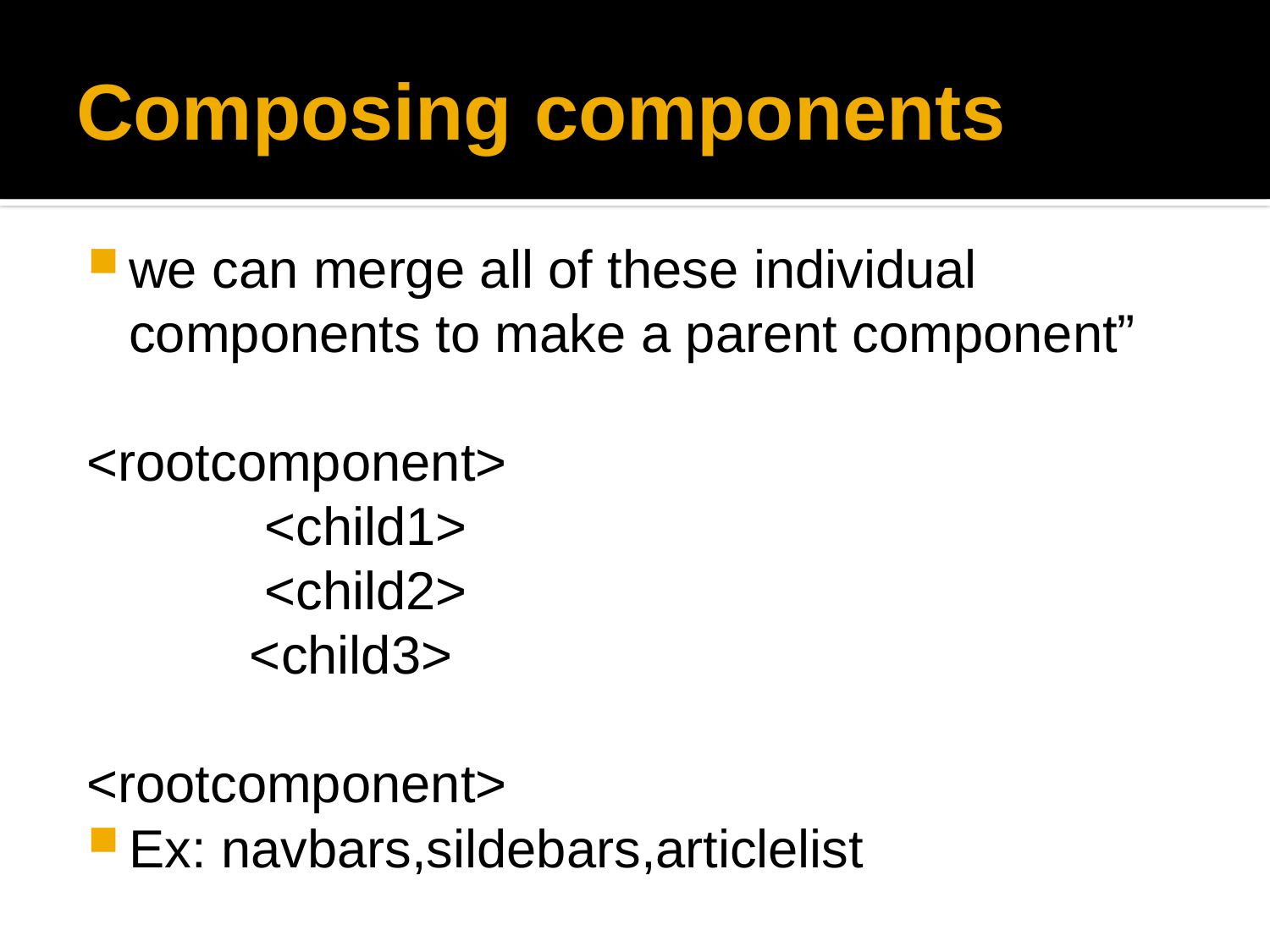

# Composing components
we can merge all of these individual components to make a parent component”

<rootcomponent>
            <child1>
            <child2>
           <child3>

<rootcomponent>
Ex: navbars,sildebars,articlelist